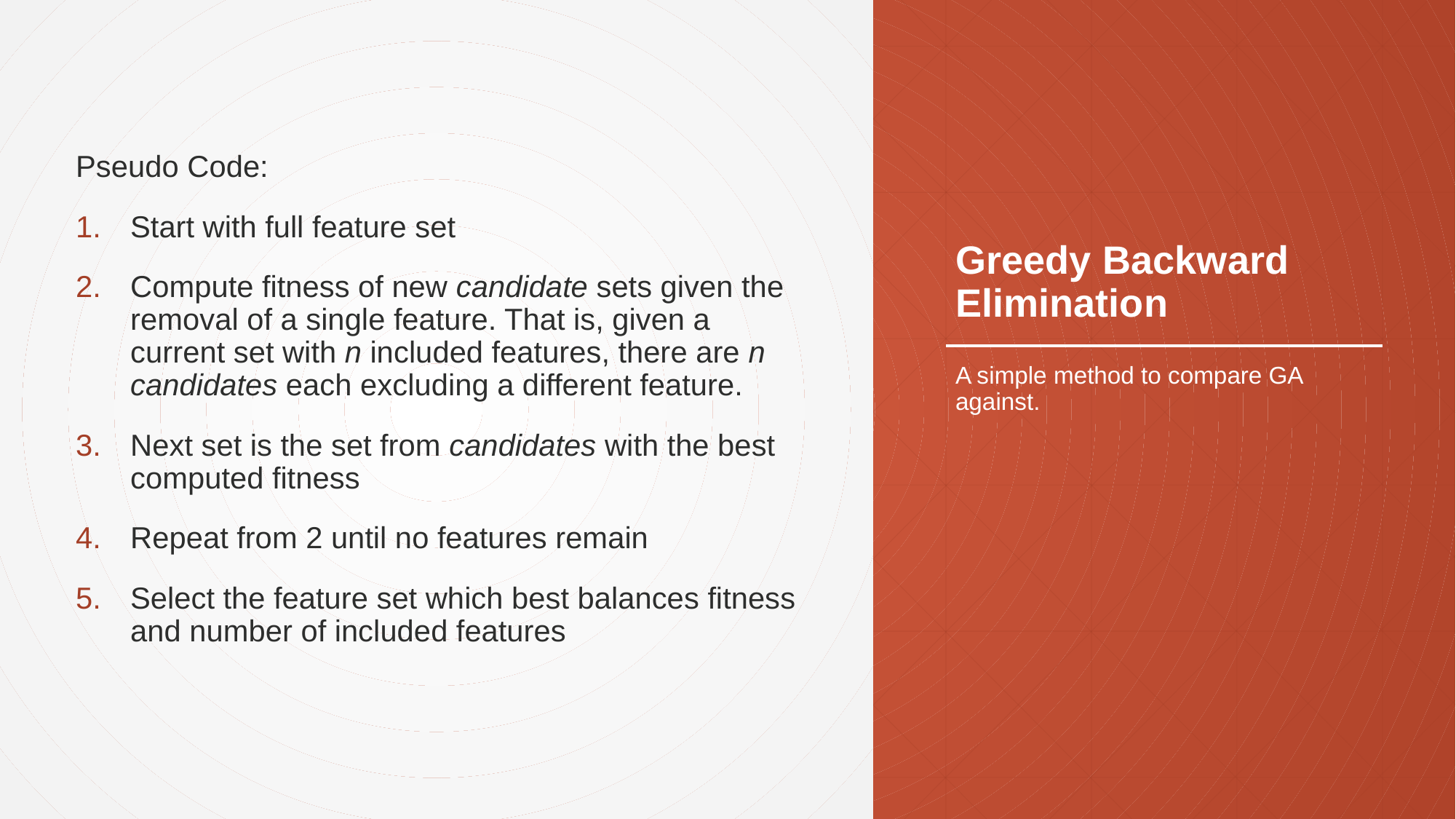

# Greedy Backward Elimination
Pseudo Code:
Start with full feature set
Compute fitness of new candidate sets given the removal of a single feature. That is, given a current set with n included features, there are n candidates each excluding a different feature.
Next set is the set from candidates with the best computed fitness
Repeat from 2 until no features remain
Select the feature set which best balances fitness and number of included features

A simple method to compare GA against.